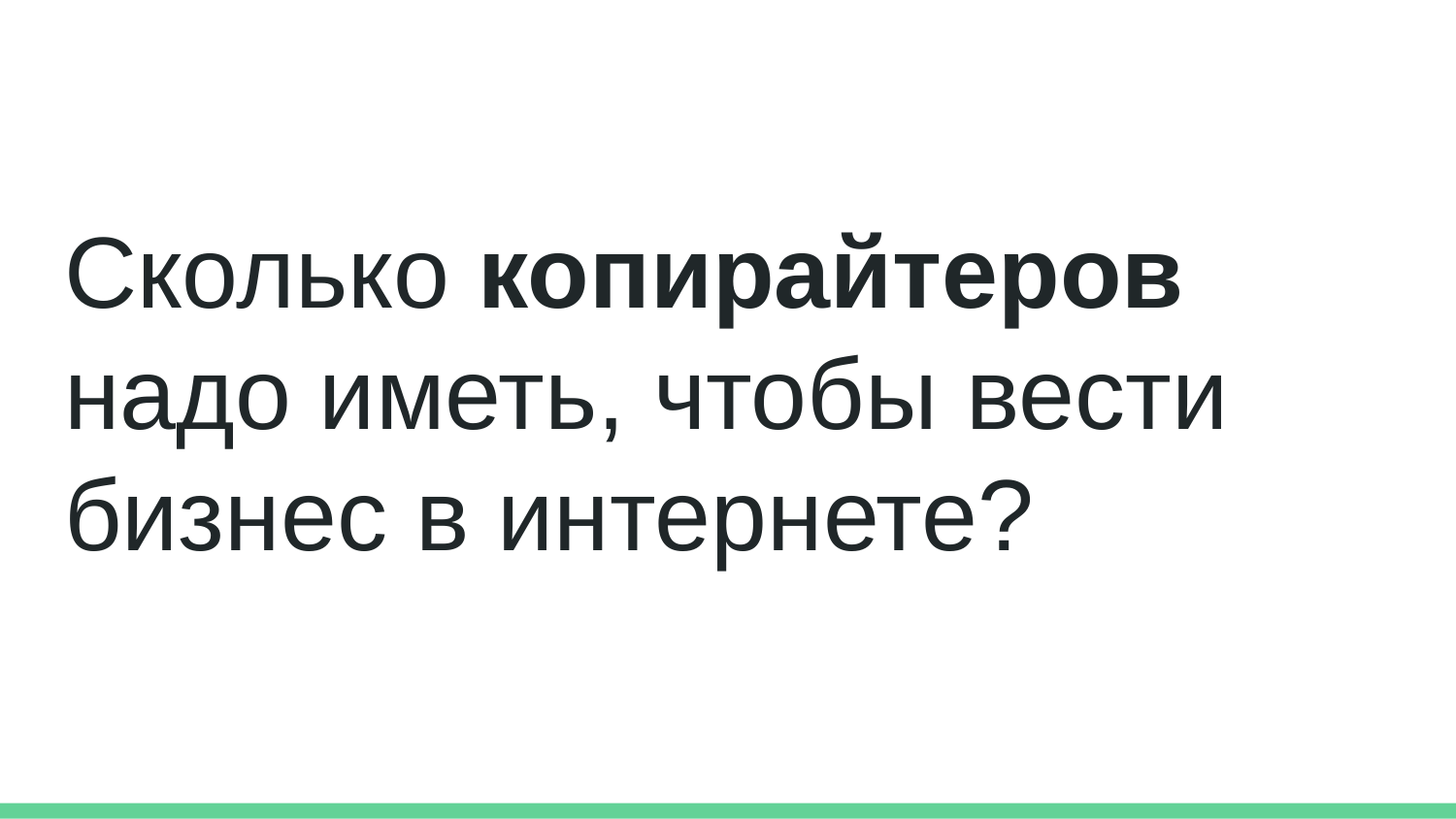

# Сколько копирайтеров
надо иметь, чтобы вести бизнес в интернете?